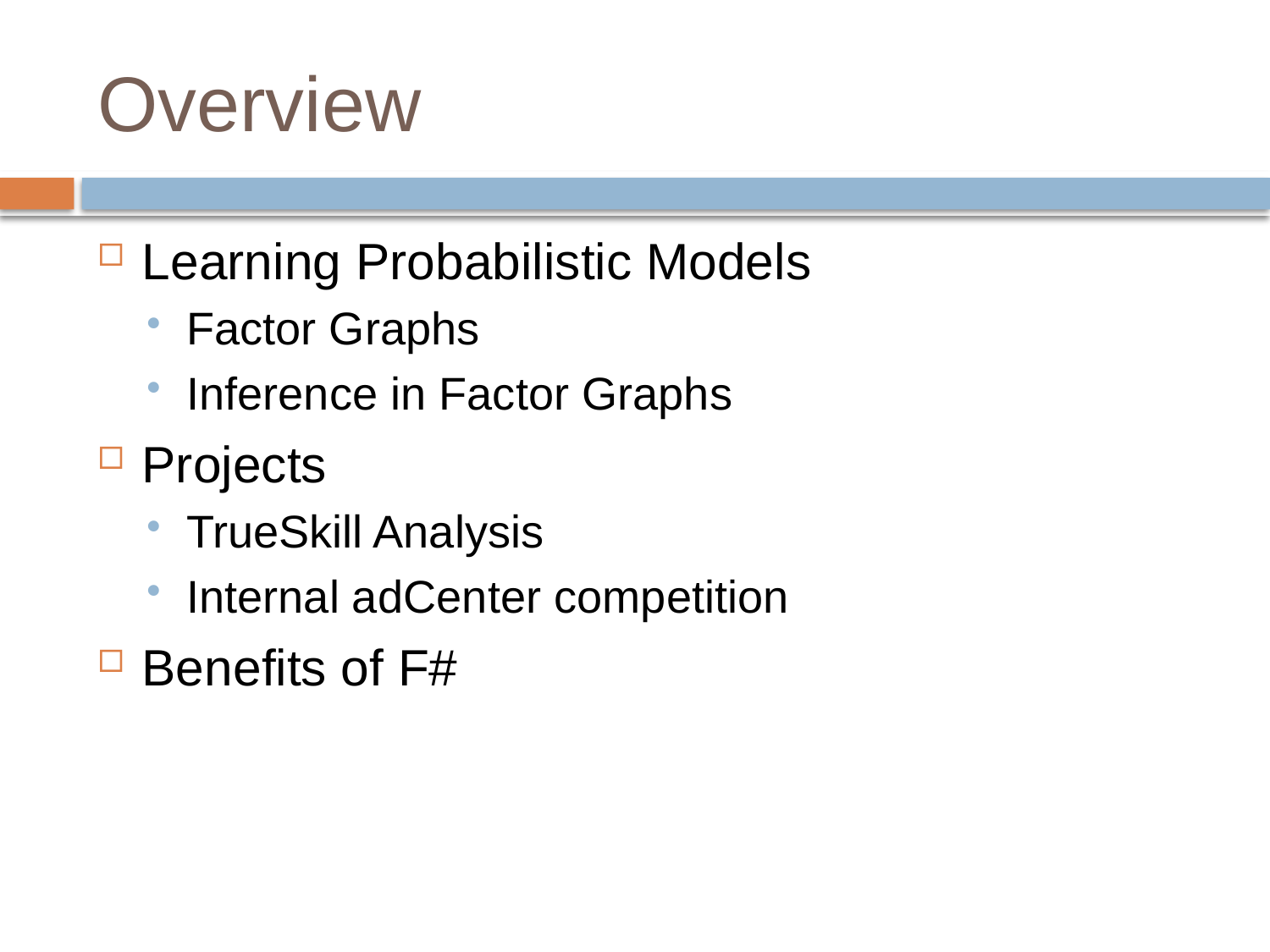

# Overview
Learning Probabilistic Models
Factor Graphs
Inference in Factor Graphs
Projects
TrueSkill Analysis
Internal adCenter competition
Benefits of F#